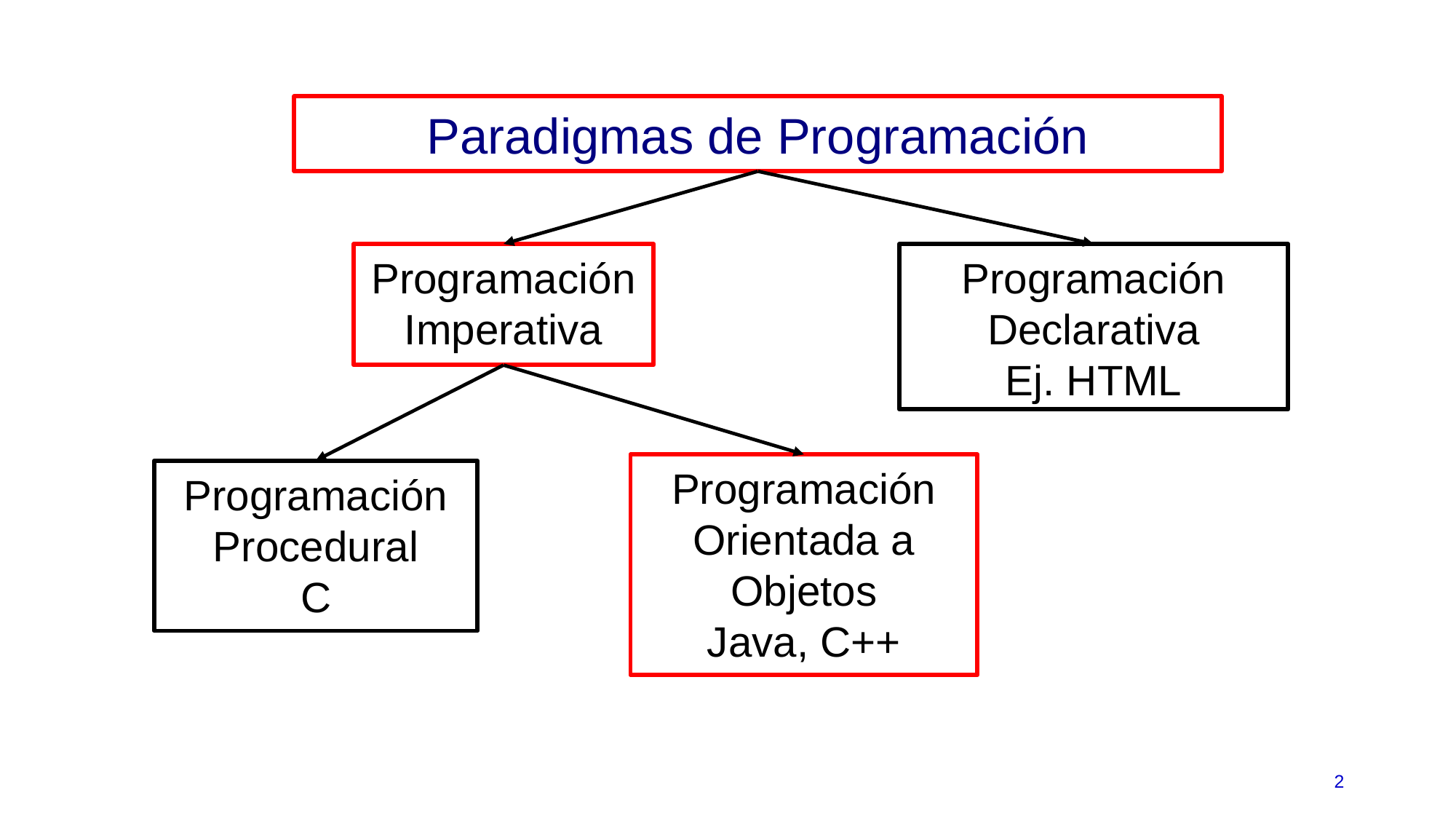

Paradigmas de Programación

Programación Imperativa
Programación Declarativa
Ej. HTML

Programación Orientada a Objetos
Java, C++
Programación Procedural
C
2